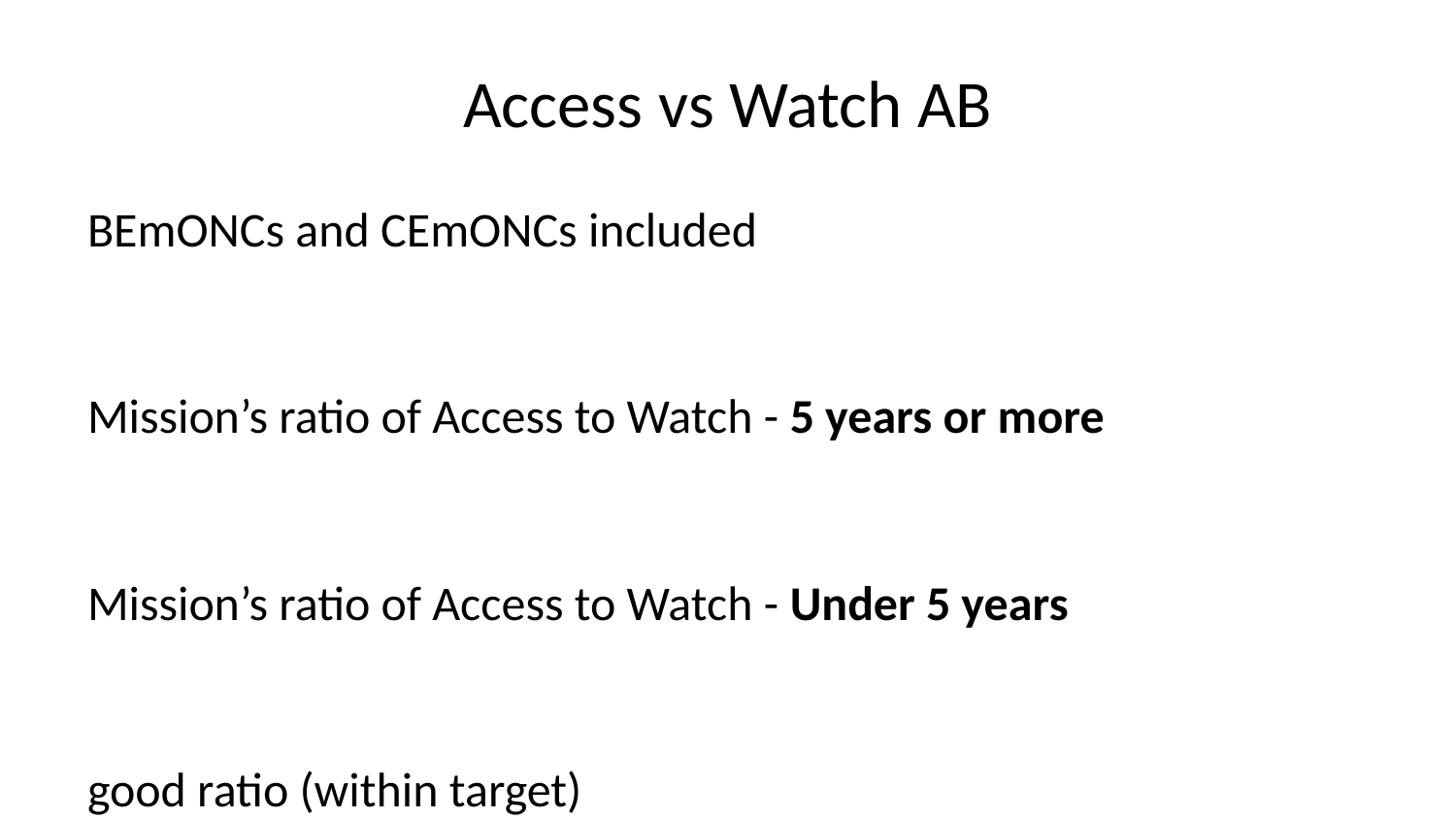

# Access vs Watch AB
BEmONCs and CEmONCs included

Mission’s ratio of Access to Watch - 5 years or more

Mission’s ratio of Access to Watch - Under 5 years

good ratio (within target)

good ratio

tendency to prescribe more Watch (second lines)

higher tendency to preiscribe Watch